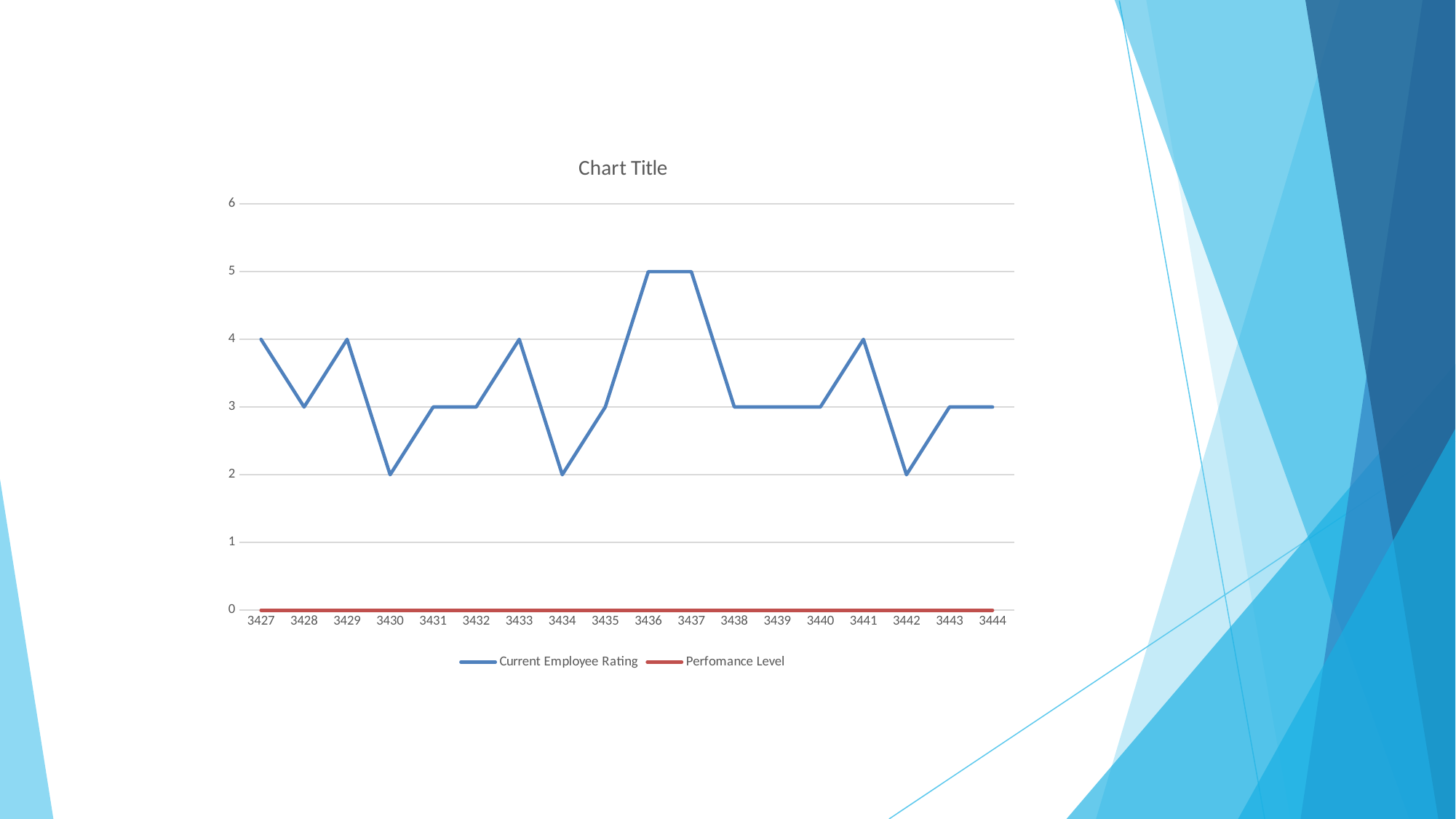

### Chart:

| Category | Current Employee Rating | Perfomance Level |
|---|---|---|
| 3427 | 4.0 | 0.0 |
| 3428 | 3.0 | 0.0 |
| 3429 | 4.0 | 0.0 |
| 3430 | 2.0 | 0.0 |
| 3431 | 3.0 | 0.0 |
| 3432 | 3.0 | 0.0 |
| 3433 | 4.0 | 0.0 |
| 3434 | 2.0 | 0.0 |
| 3435 | 3.0 | 0.0 |
| 3436 | 5.0 | 0.0 |
| 3437 | 5.0 | 0.0 |
| 3438 | 3.0 | 0.0 |
| 3439 | 3.0 | 0.0 |
| 3440 | 3.0 | 0.0 |
| 3441 | 4.0 | 0.0 |
| 3442 | 2.0 | 0.0 |
| 3443 | 3.0 | 0.0 |
| 3444 | 3.0 | 0.0 |